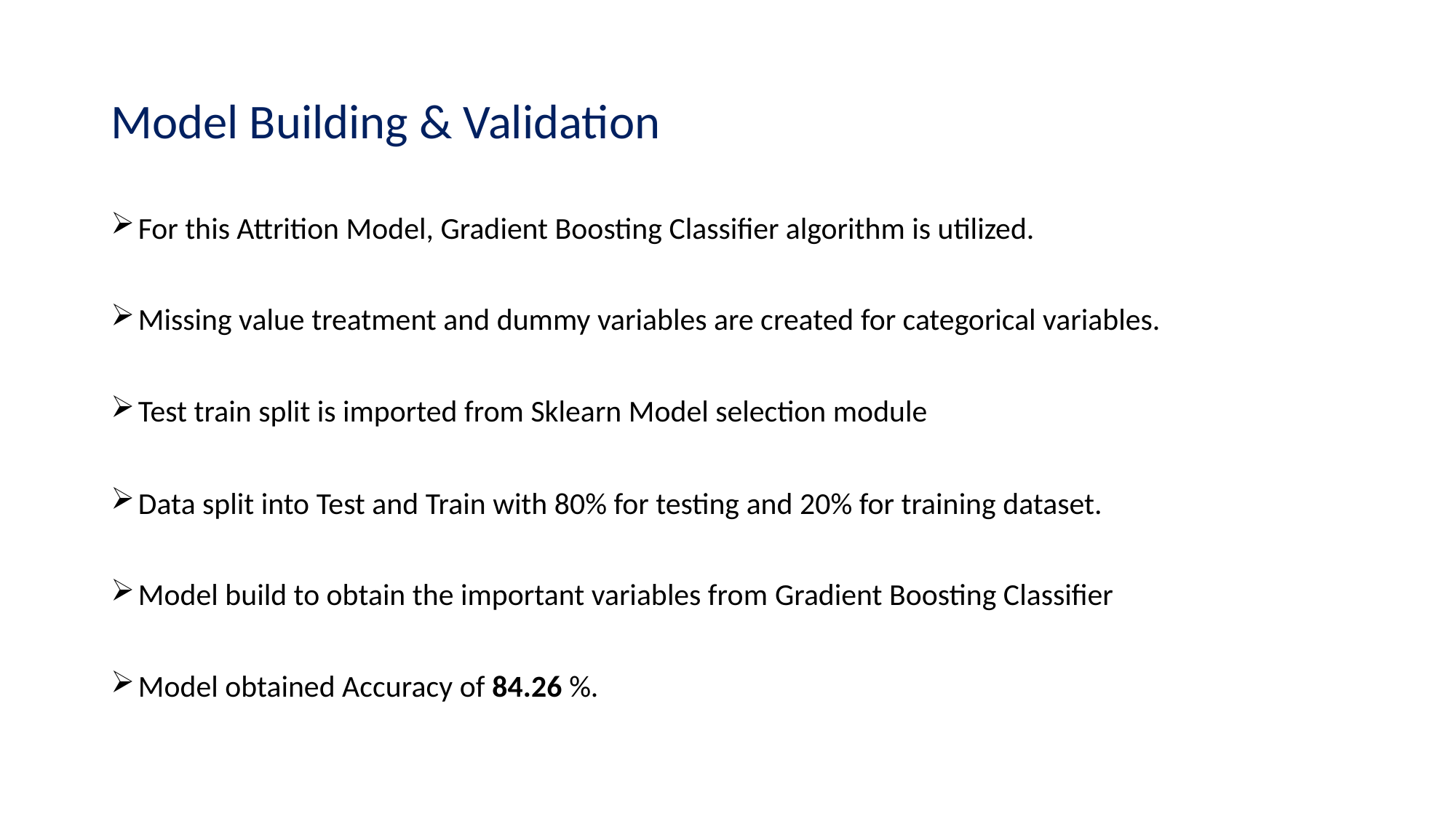

# Model Building & Validation
For this Attrition Model, Gradient Boosting Classifier algorithm is utilized.
Missing value treatment and dummy variables are created for categorical variables.
Test train split is imported from Sklearn Model selection module
Data split into Test and Train with 80% for testing and 20% for training dataset.
Model build to obtain the important variables from Gradient Boosting Classifier
Model obtained Accuracy of 84.26 %.